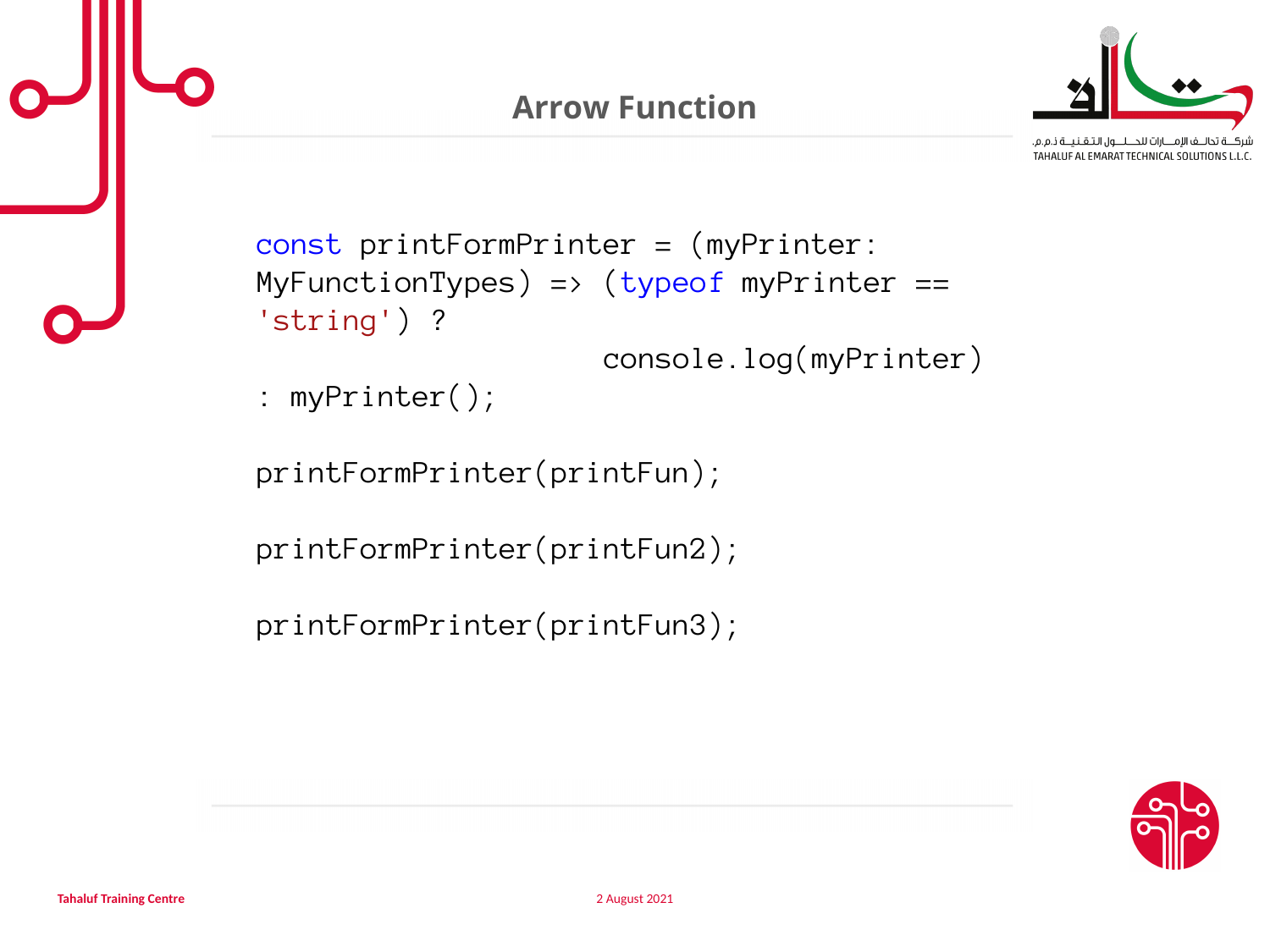

Arrow Function
const printFormPrinter = (myPrinter: MyFunctionTypes) => (typeof myPrinter == 'string') ?
                    console.log(myPrinter) : myPrinter();
                printFormPrinter(printFun);
                printFormPrinter(printFun2);
                printFormPrinter(printFun3);